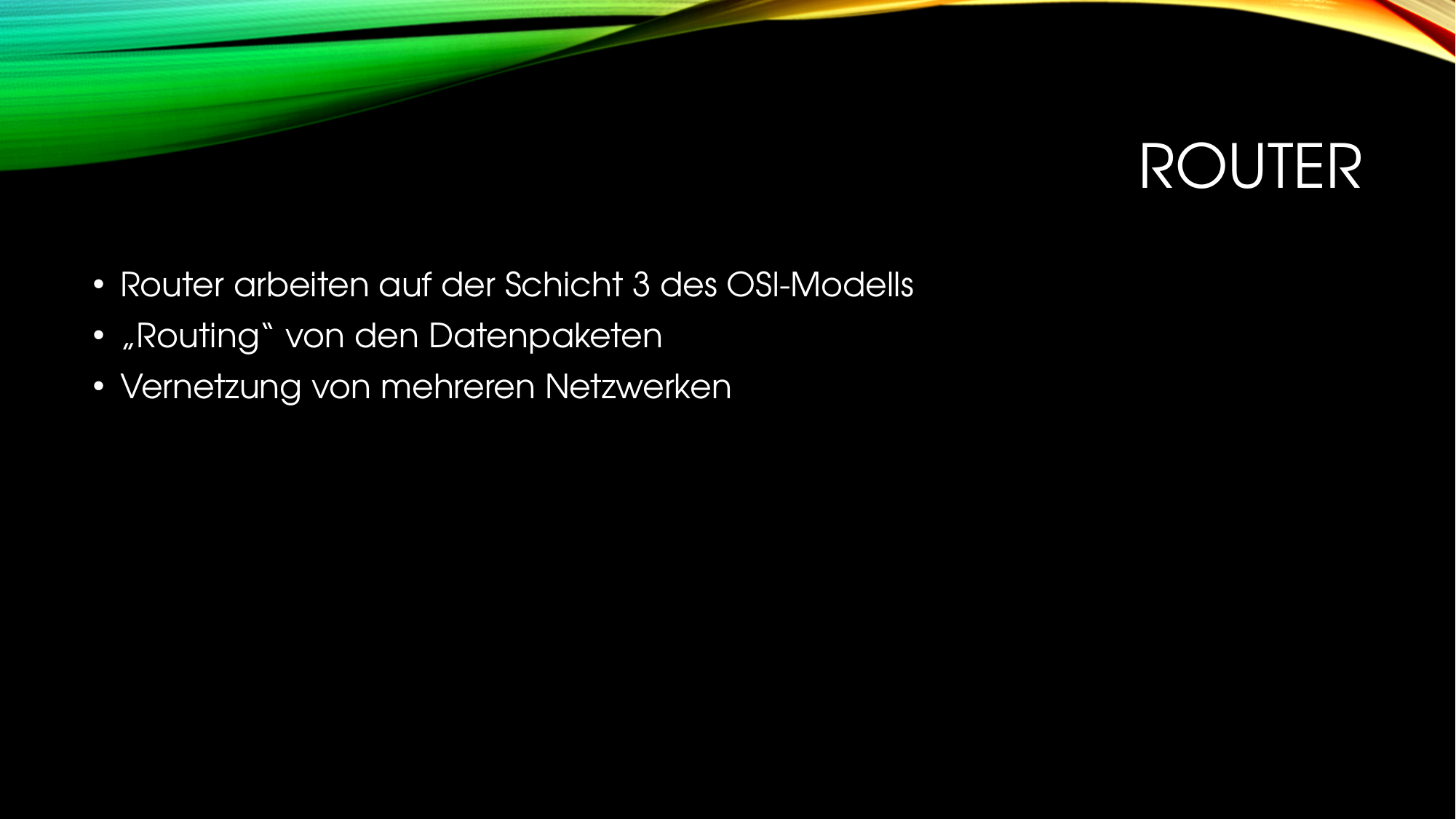

# Router
Router arbeiten auf der Schicht 3 des OSI-Modells
„Routing“ von den Datenpaketen
Vernetzung von mehreren Netzwerken